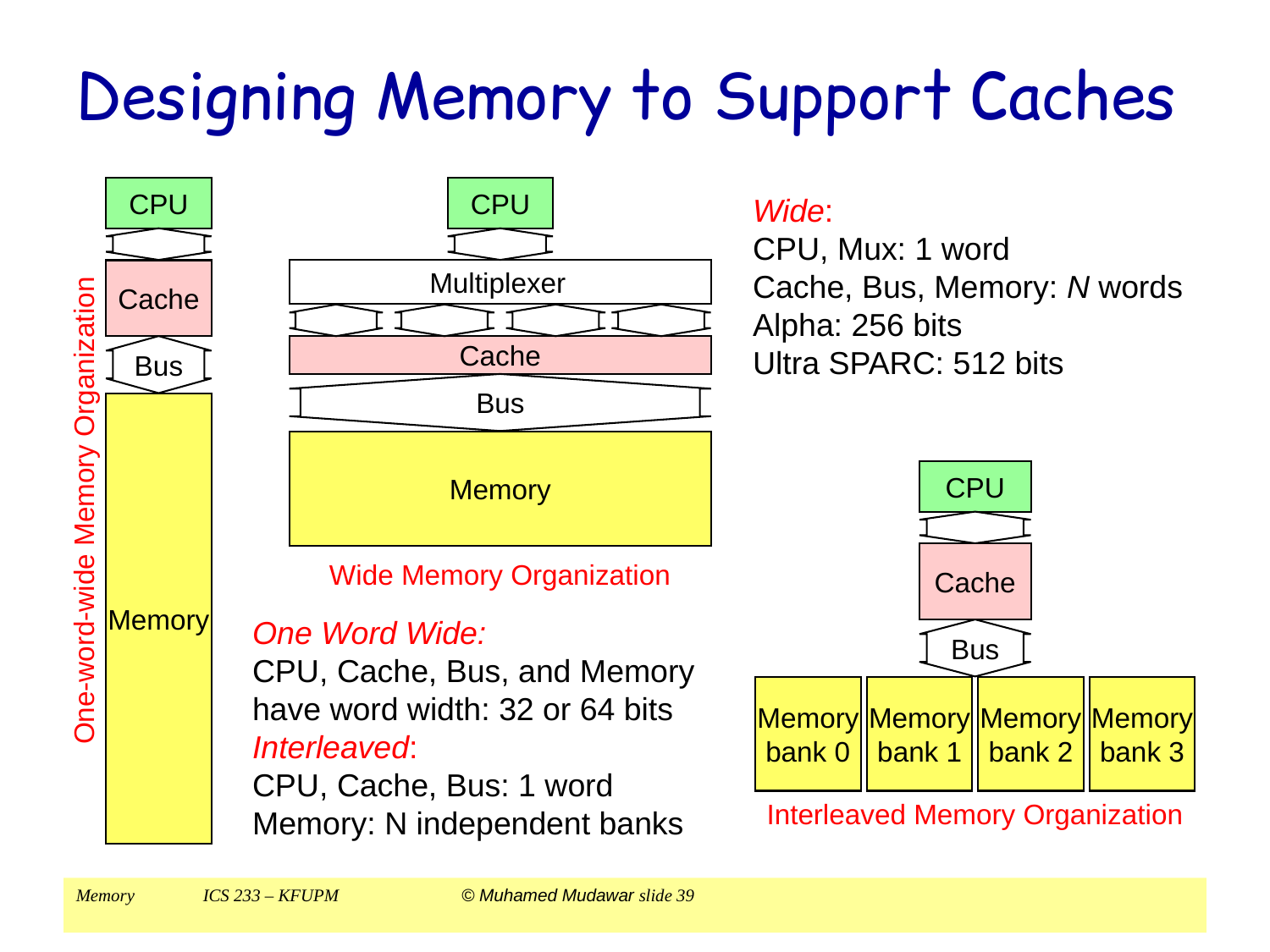

Designing Memory to Support Caches
CPU
CPU
Wide:
CPU, Mux: 1 word
Cache, Bus, Memory: N words
Alpha: 256 bits
Ultra SPARC: 512 bits

Multiplexer
Cache

Bus
Cache

Bus
Memory
Memory
CPU
One-word-wide Memory Organization

Cache
Wide Memory Organization
One Word Wide:
CPU, Cache, Bus, and Memory have word width: 32 or 64 bits
Interleaved:
CPU, Cache, Bus: 1 word
Memory: N independent banks

Bus
Memory
bank 0
Memory
bank 1
Memory
bank 2
Memory
bank 3
Interleaved Memory Organization